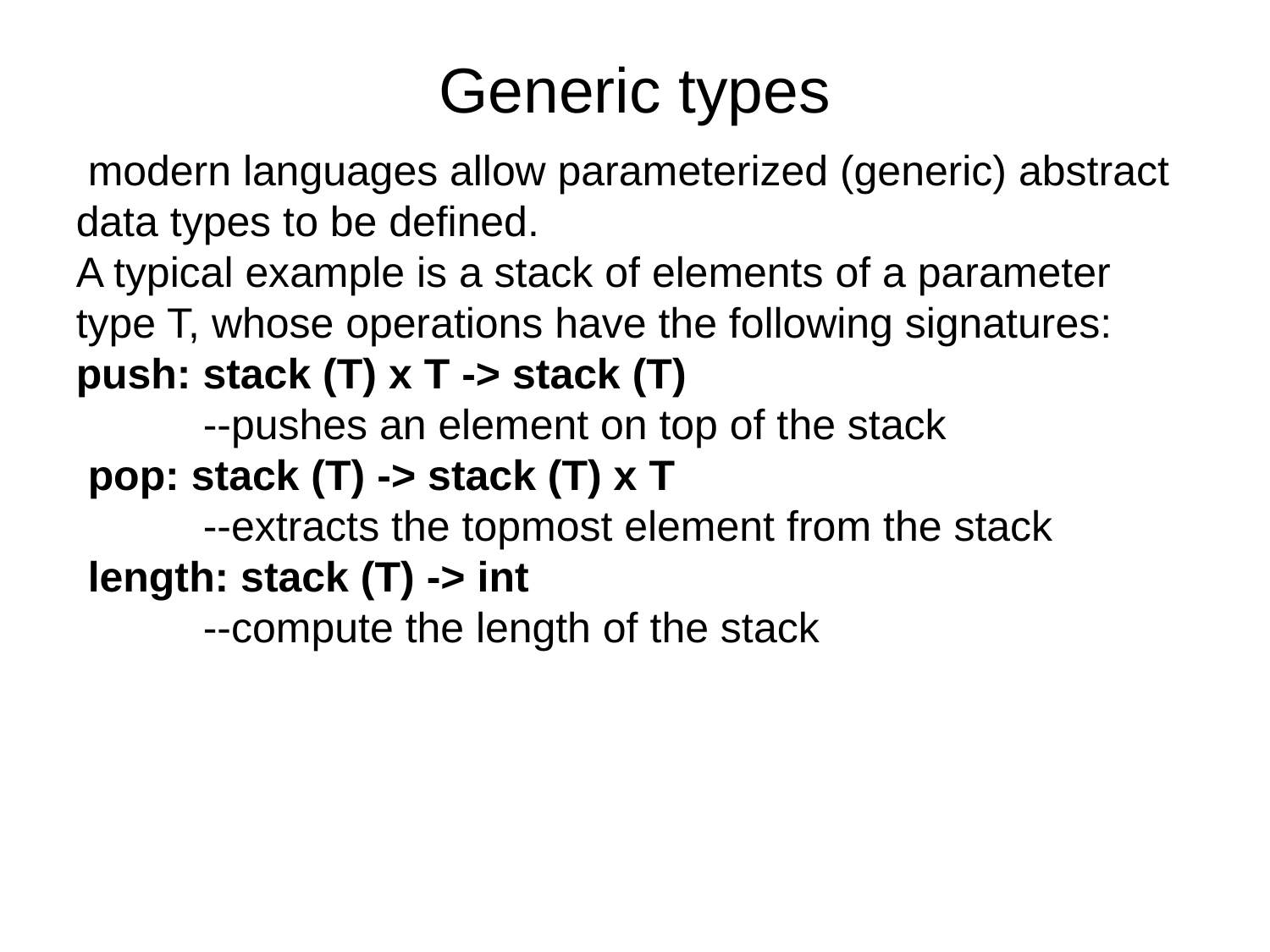

Generic types
 modern languages allow parameterized (generic) abstract data types to be defined.
A typical example is a stack of elements of a parameter type T, whose operations have the following signatures:
push: stack (T) x T -> stack (T)
 	--pushes an element on top of the stack
 pop: stack (T) -> stack (T) x T
 	--extracts the topmost element from the stack
 length: stack (T) -> int
	--compute the length of the stack